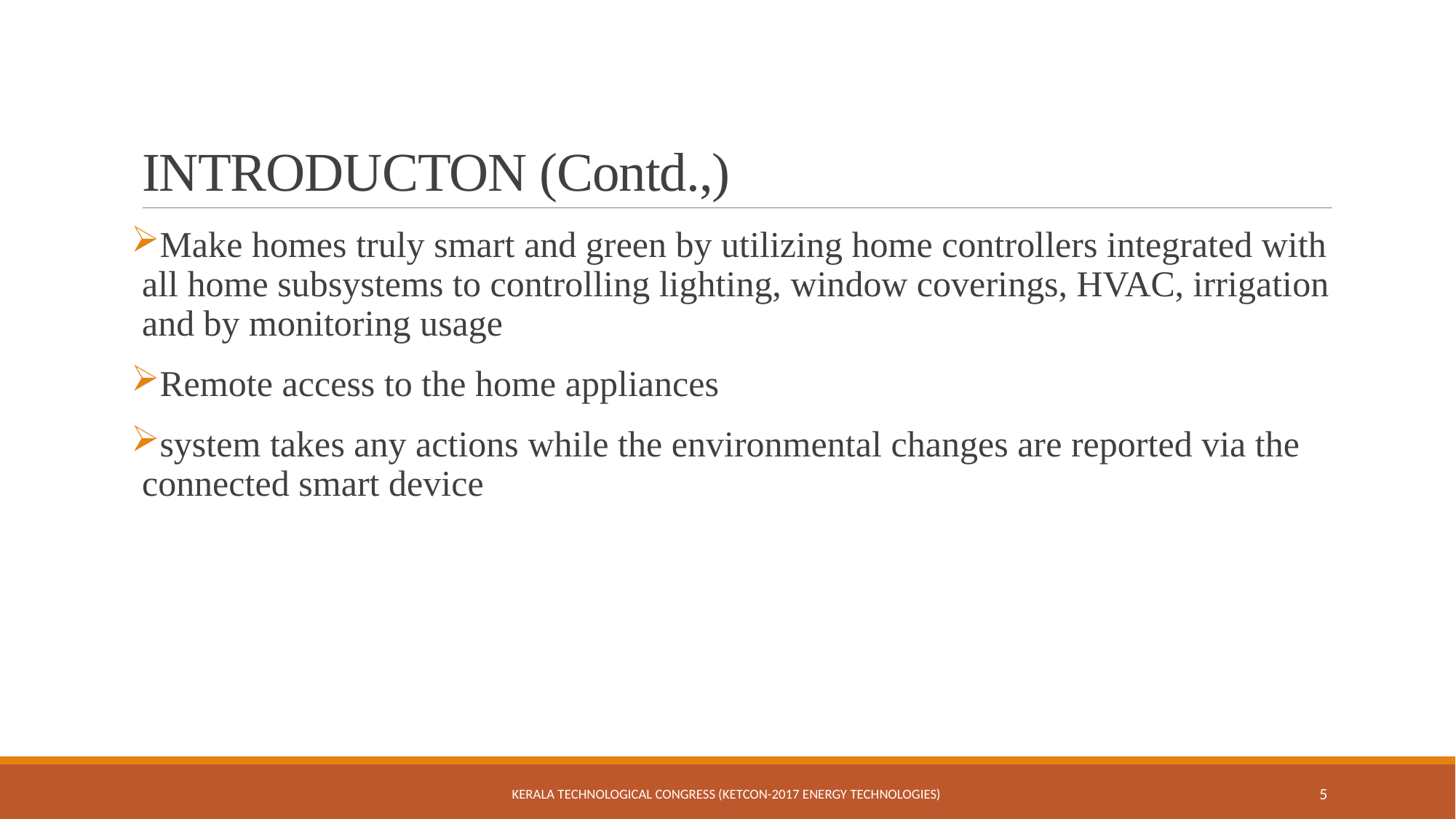

# INTRODUCTON (Contd.,)
Make homes truly smart and green by utilizing home controllers integrated with all home sub­systems to controlling lighting, window coverings, HVAC, irrigation and by monitoring usage
Remote access to the home appliances
system takes any actions while the environmental changes are reported via the connected smart device

Kerala Technological Congress (KETCON-2017 Energy Technologies)
5